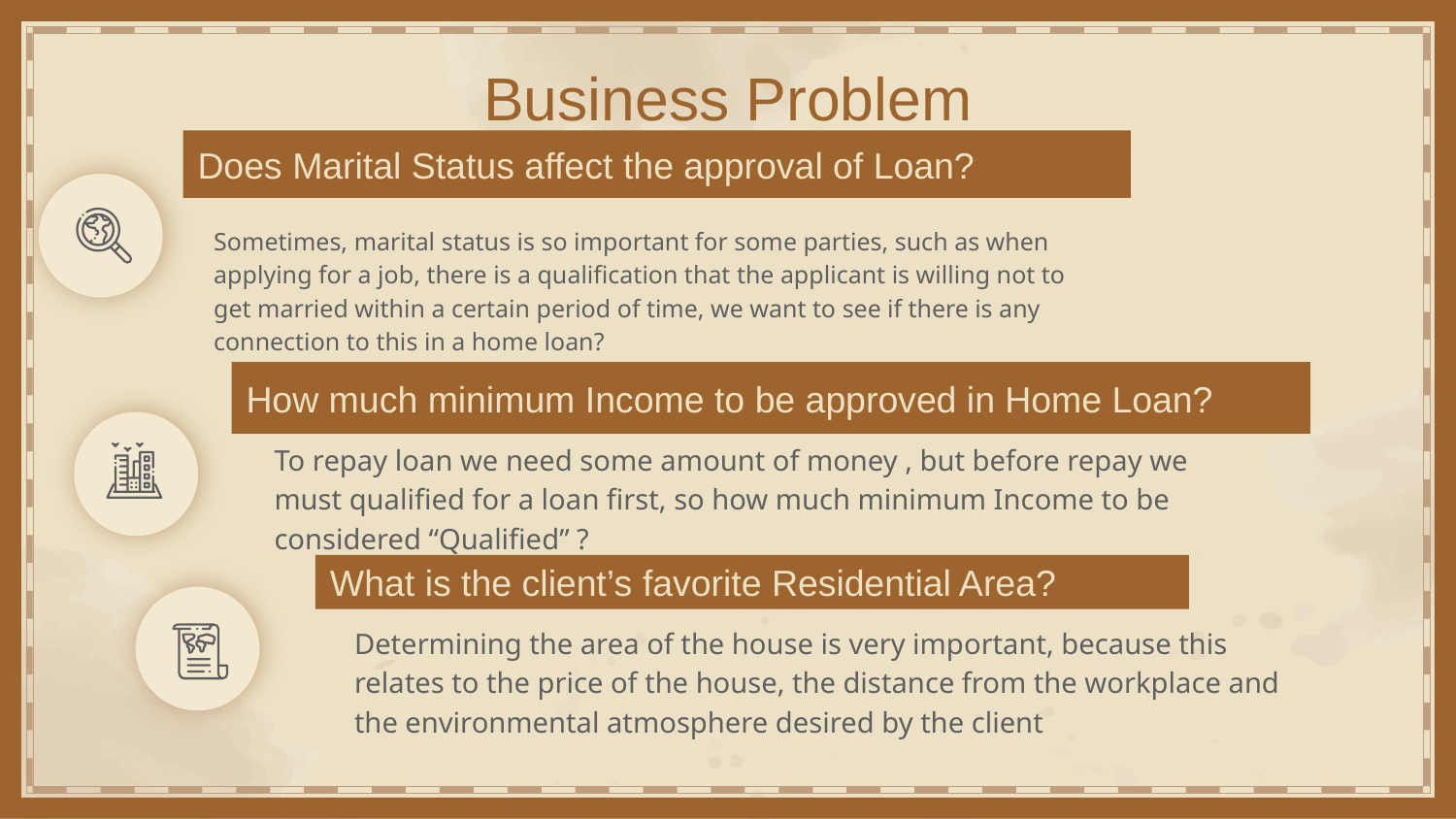

# Business Problem
Does Marital Status affect the approval of Loan?

Sometimes, marital status is so important for some parties, such as when applying for a job, there is a qualification that the applicant is willing not to get married within a certain period of time, we want to see if there is any connection to this in a home loan?
How much minimum Income to be approved in Home Loan?

To repay loan we need some amount of money , but before repay we must qualified for a loan first, so how much minimum Income to be considered “Qualified” ?

What is the client’s favorite Residential Area?

Determining the area of the house is very important, because this relates to the price of the house, the distance from the workplace and the environmental atmosphere desired by the client